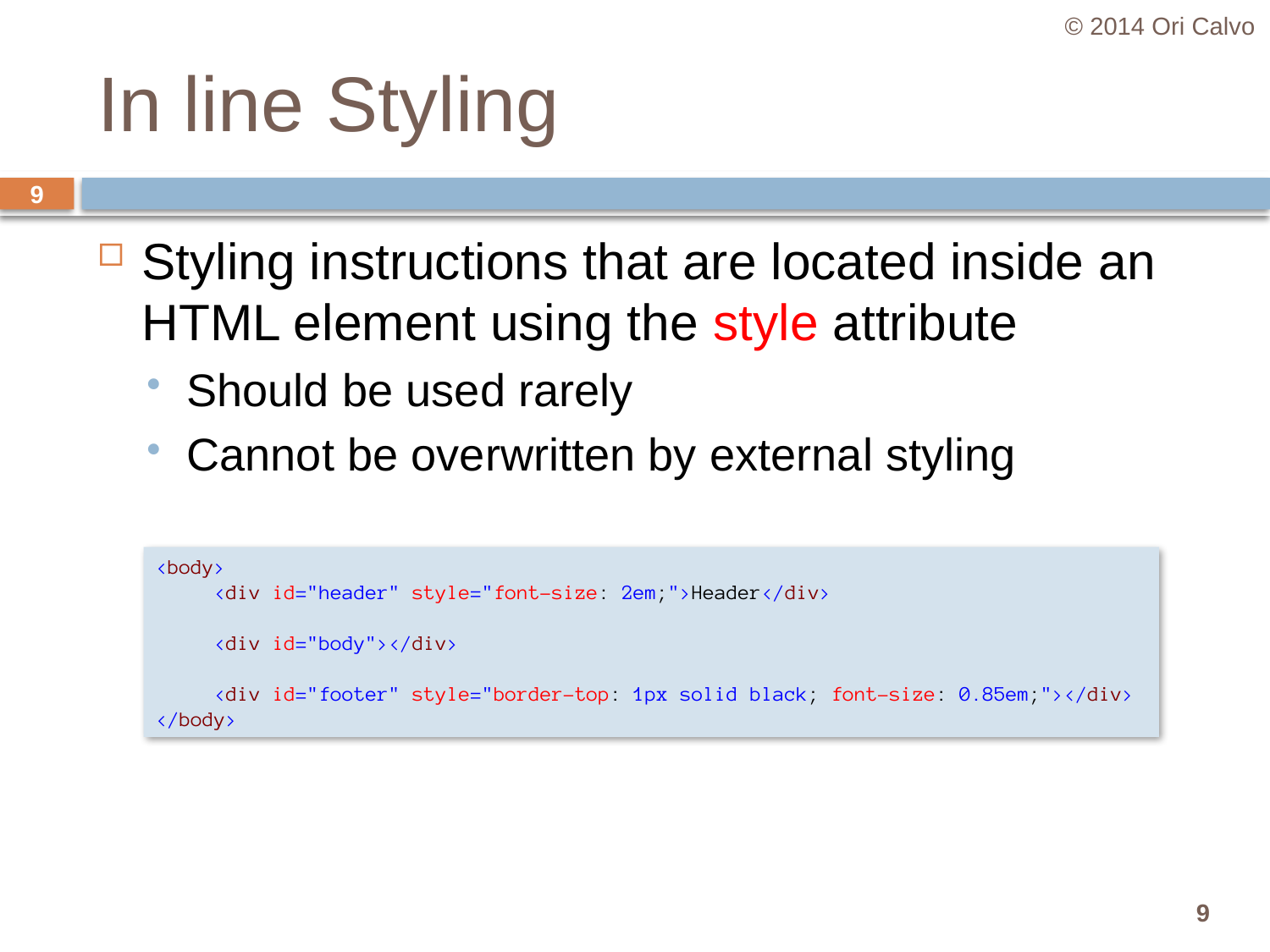

© 2014 Ori Calvo
# In line Styling
9
Styling instructions that are located inside an HTML element using the style attribute
Should be used rarely
Cannot be overwritten by external styling
<body>
     <div id="header" style="font-size: 2em;">Header</div>

     <div id="body"></div>

     <div id="footer" style="border-top: 1px solid black; font-size: 0.85em;"></div>
</body>